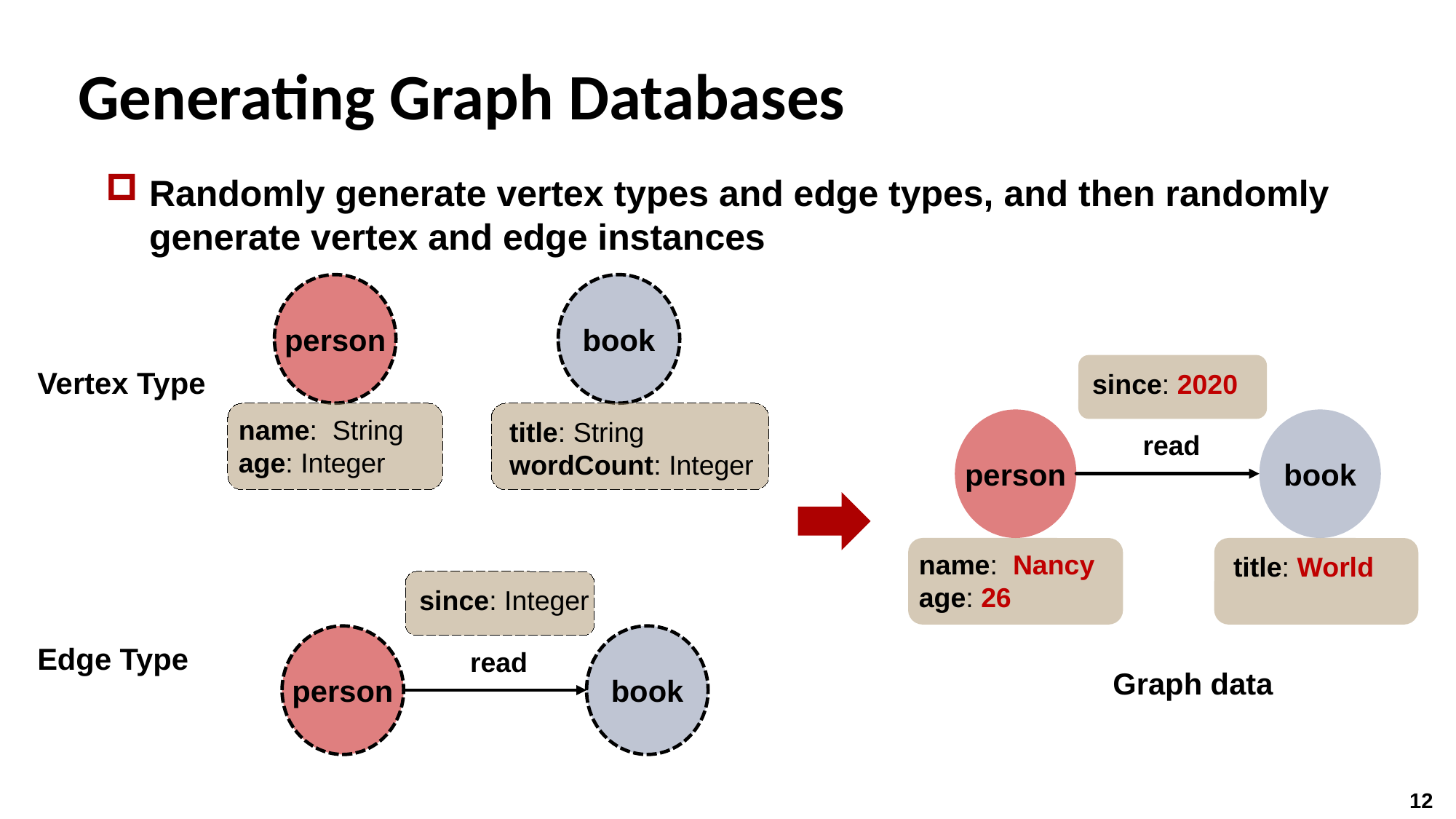

# Generating Graph Databases
Randomly generate vertex types and edge types, and then randomly generate vertex and edge instances

person
book

since: 2020
Vertex Type

name:  String
age: Integer

title: String
wordCount: Integer
person
book
read

name:  Nancy
age: 26

title: World

since: Integer
person
book
Edge Type
read
Graph data